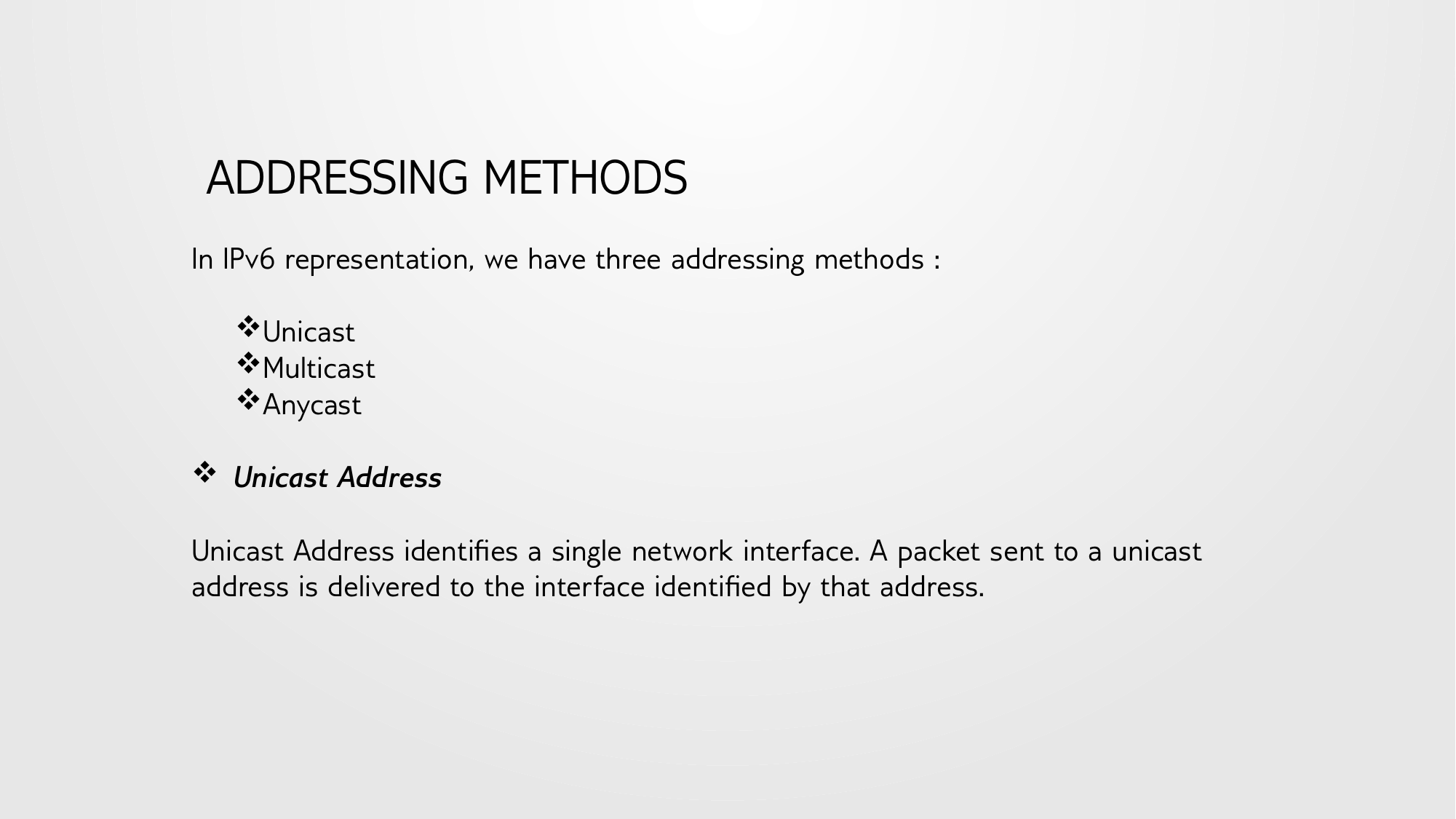

# Addressing methods
In IPv6 representation, we have three addressing methods :

Unicast
Multicast
Anycast

Unicast Address
Unicast Address identifies a single network interface. A packet sent to a unicast address is delivered to the interface identified by that address.